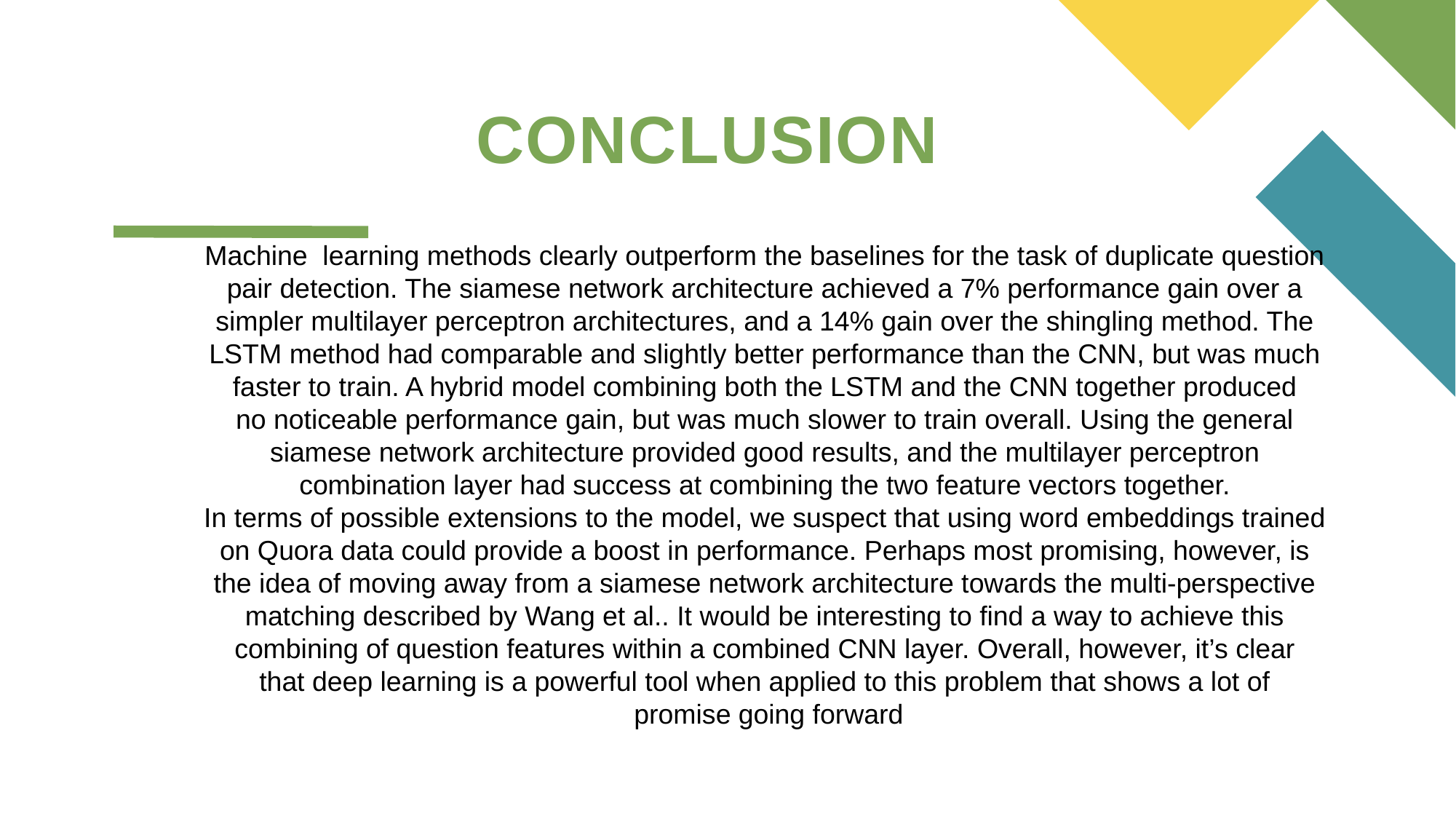

# CONCLUSION
Machine  learning methods clearly outperform the baselines for the task of duplicate question
pair detection. The siamese network architecture achieved a 7% performance gain over a
simpler multilayer perceptron architectures, and a 14% gain over the shingling method. The
LSTM method had comparable and slightly better performance than the CNN, but was much
faster to train. A hybrid model combining both the LSTM and the CNN together produced
no noticeable performance gain, but was much slower to train overall. Using the general
siamese network architecture provided good results, and the multilayer perceptron
combination layer had success at combining the two feature vectors together.
In terms of possible extensions to the model, we suspect that using word embeddings trained
on Quora data could provide a boost in performance. Perhaps most promising, however, is
the idea of moving away from a siamese network architecture towards the multi-perspective
matching described by Wang et al.. It would be interesting to find a way to achieve this
combining of question features within a combined CNN layer. Overall, however, it’s clear
that deep learning is a powerful tool when applied to this problem that shows a lot of
promise going forward